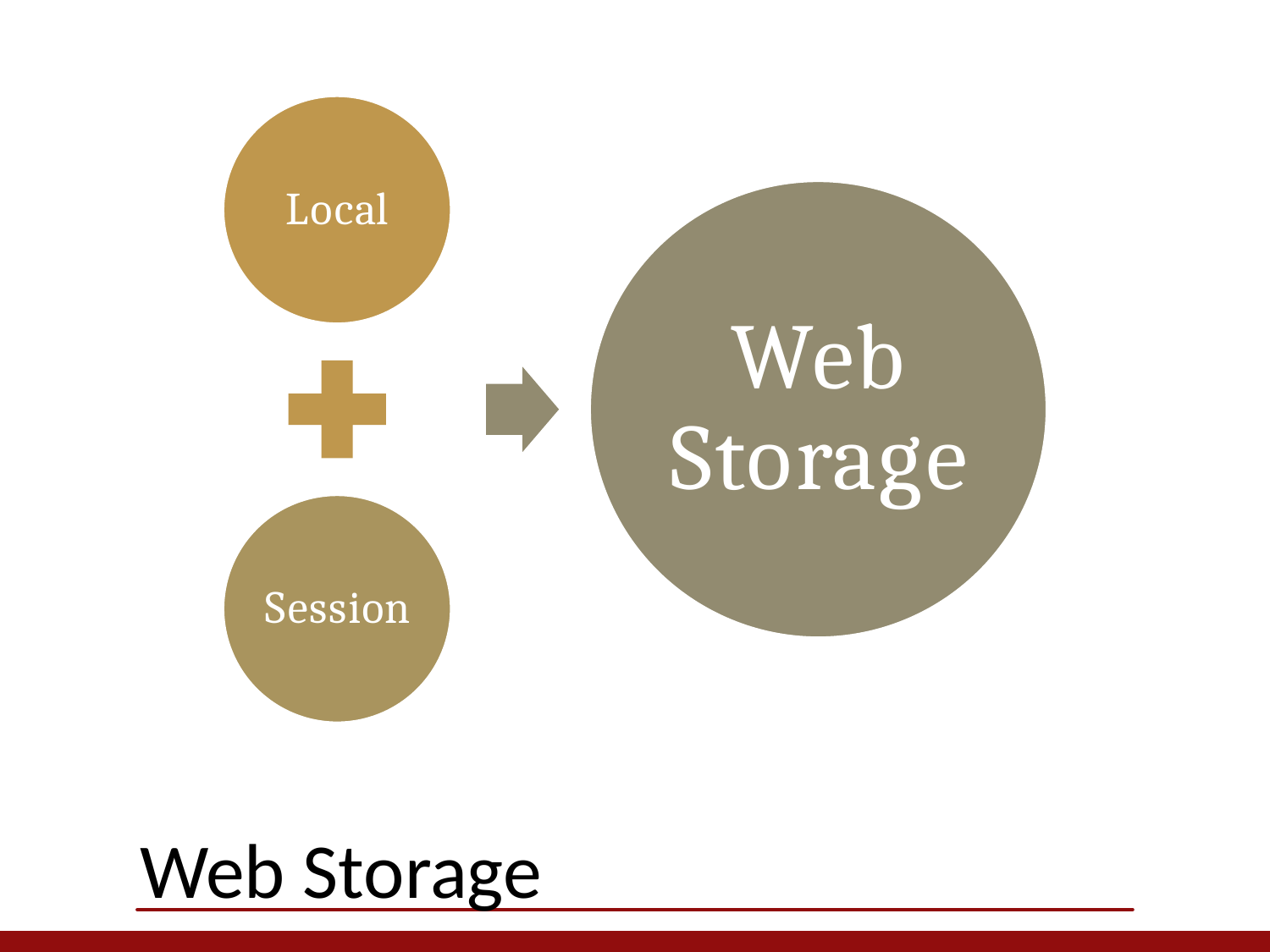

Local

Session

Web Storage
# Web Storage